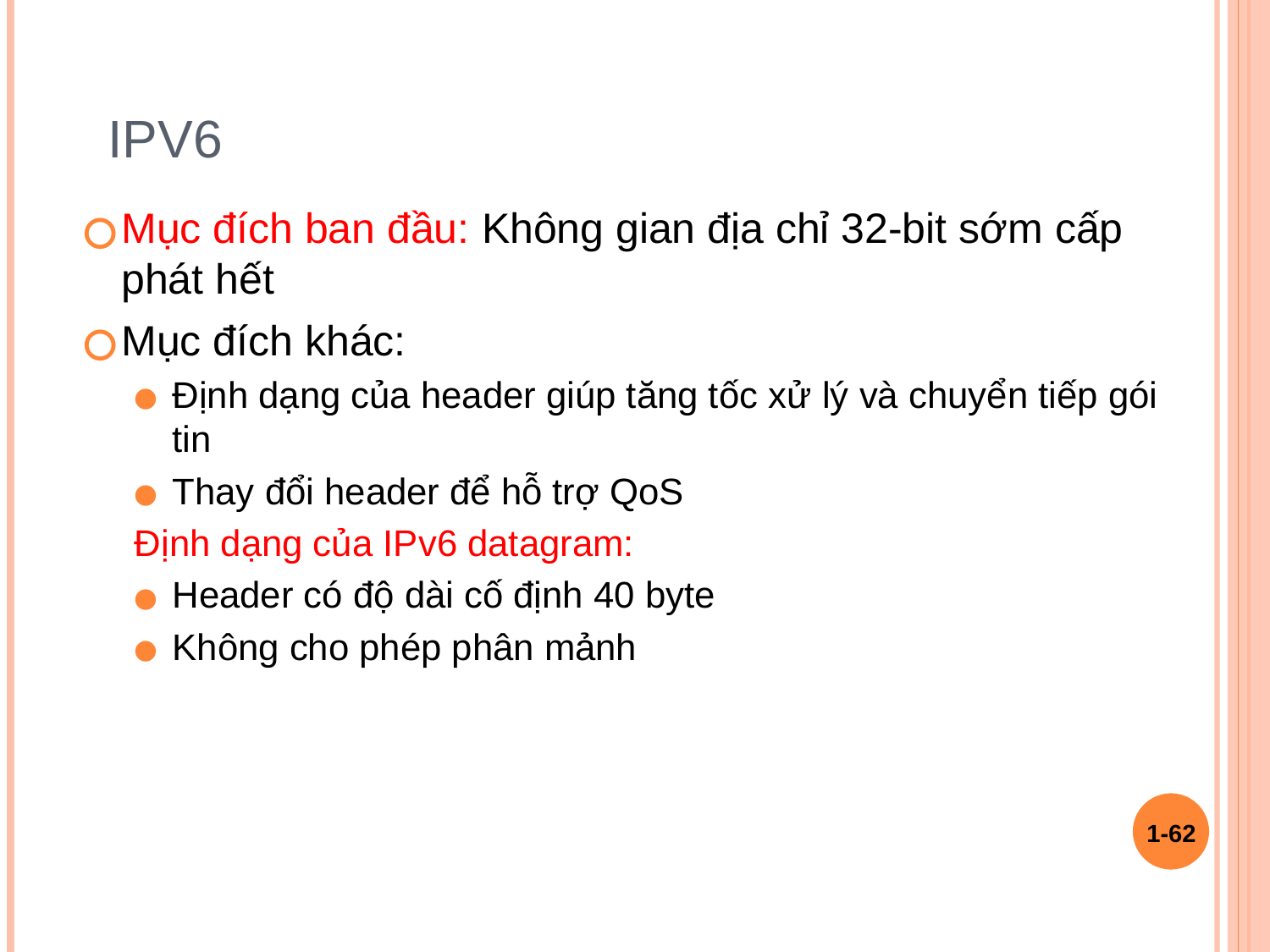

# IPv6
Mục đích ban đầu: Không gian địa chỉ 32-bit sớm cấp phát hết
Mục đích khác:
Định dạng của header giúp tăng tốc xử lý và chuyển tiếp gói tin
Thay đổi header để hỗ trợ QoS
Định dạng của IPv6 datagram:
Header có độ dài cố định 40 byte
Không cho phép phân mảnh
1-62